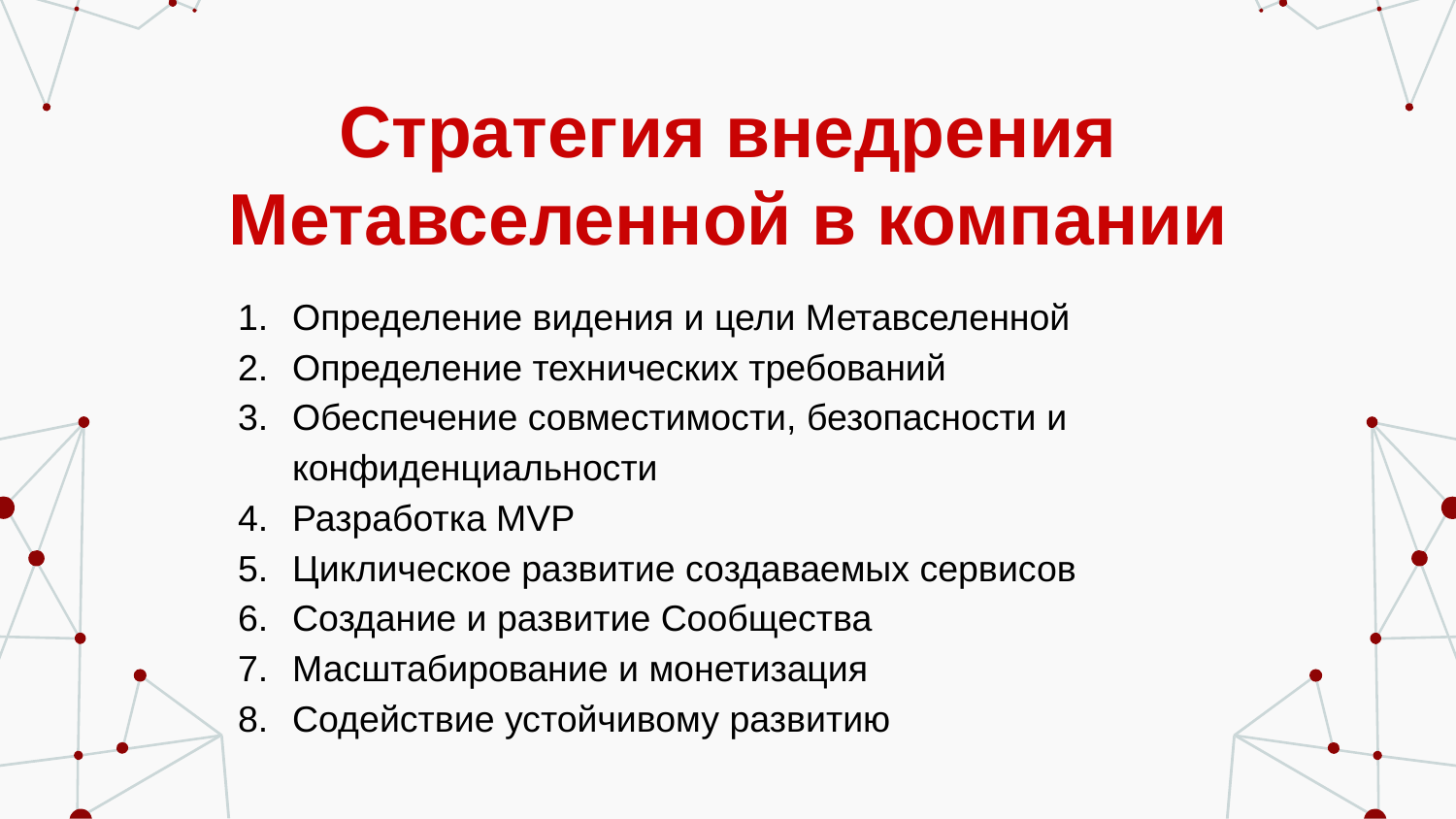

# Стратегия внедрения Метавселенной в компании

Определение видения и цели Метавселенной
Определение технических требований
Обеспечение совместимости, безопасности и конфиденциальности
Разработка MVP
Циклическое развитие создаваемых сервисов
Создание и развитие Сообщества
Масштабирование и монетизация
Содействие устойчивому развитию